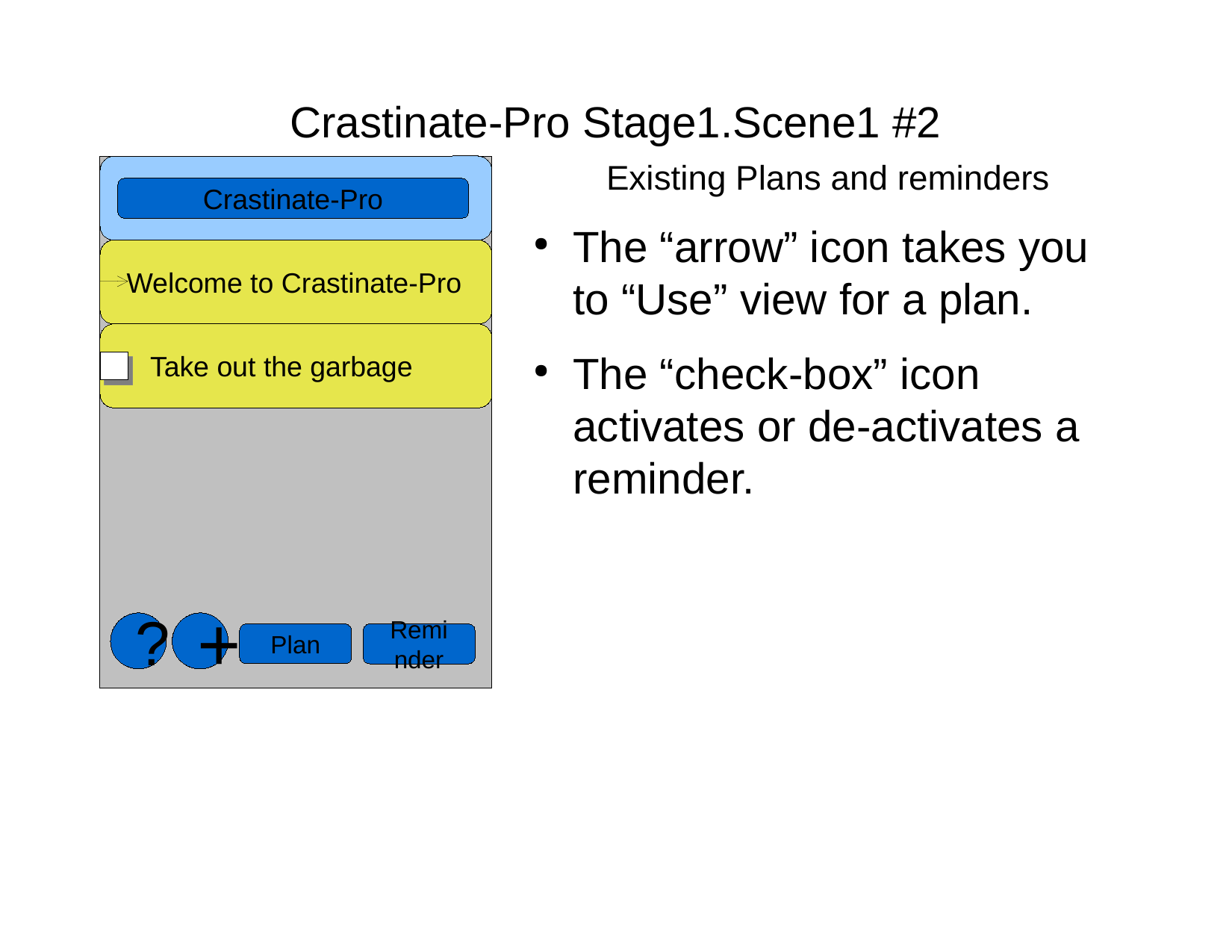

Crastinate-Pro Stage1.Scene1 #2

Existing Plans and reminders
The “arrow” icon takes you to “Use” view for a plan.
The “check-box” icon activates or de-activates a reminder.
Crastinate-Pro
Welcome to Crastinate-Pro

   Take out the garbage

?
+
Plan
Reminder